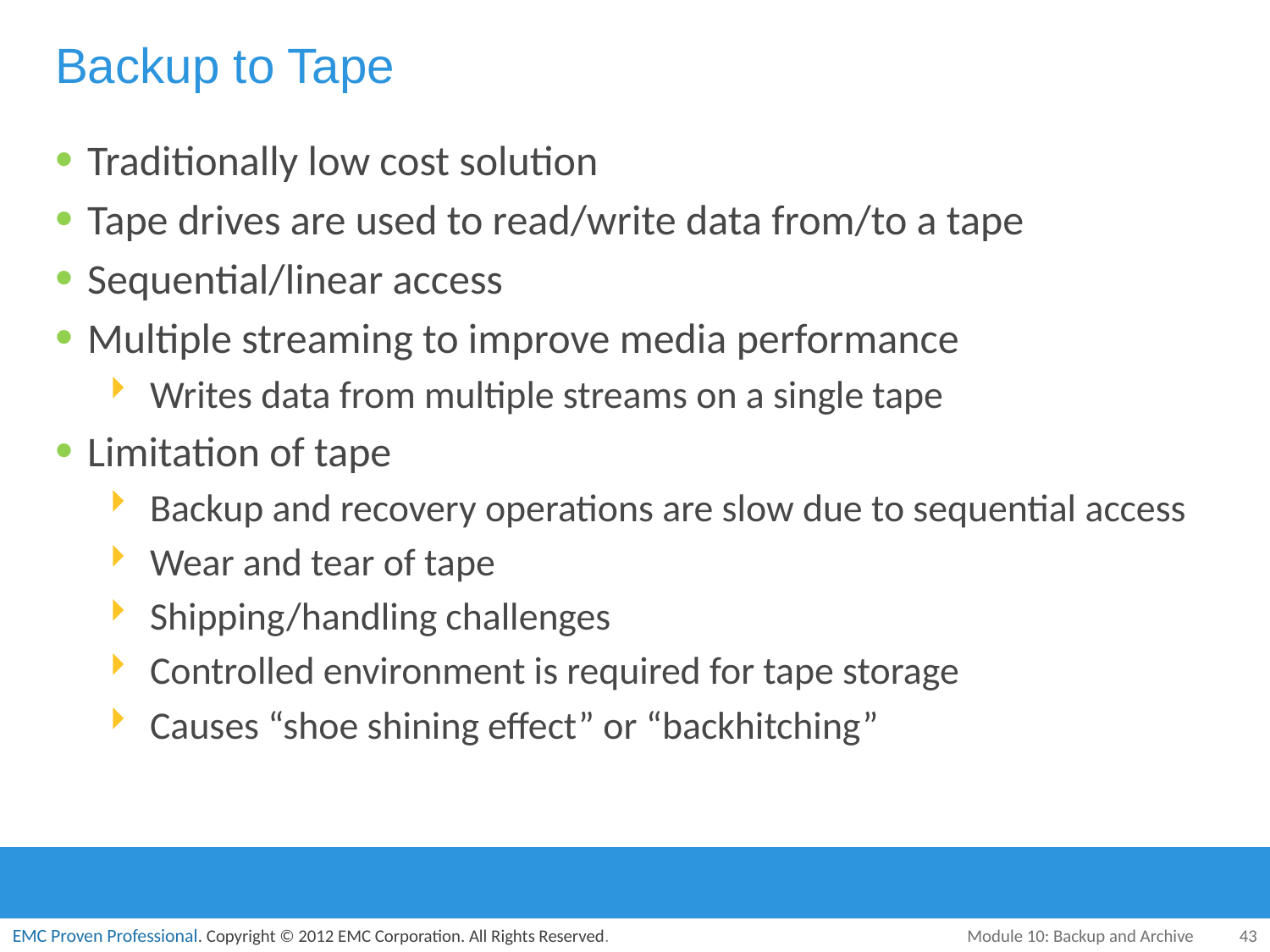

# Backup to Tape
Traditionally low cost solution
Tape drives are used to read/write data from/to a tape
Sequential/linear access
Multiple streaming to improve media performance
Writes data from multiple streams on a single tape
Limitation of tape
Backup and recovery operations are slow due to sequential access
Wear and tear of tape
Shipping/handling challenges
Controlled environment is required for tape storage
Causes “shoe shining effect” or “backhitching”
Module 10: Backup and Archive
43